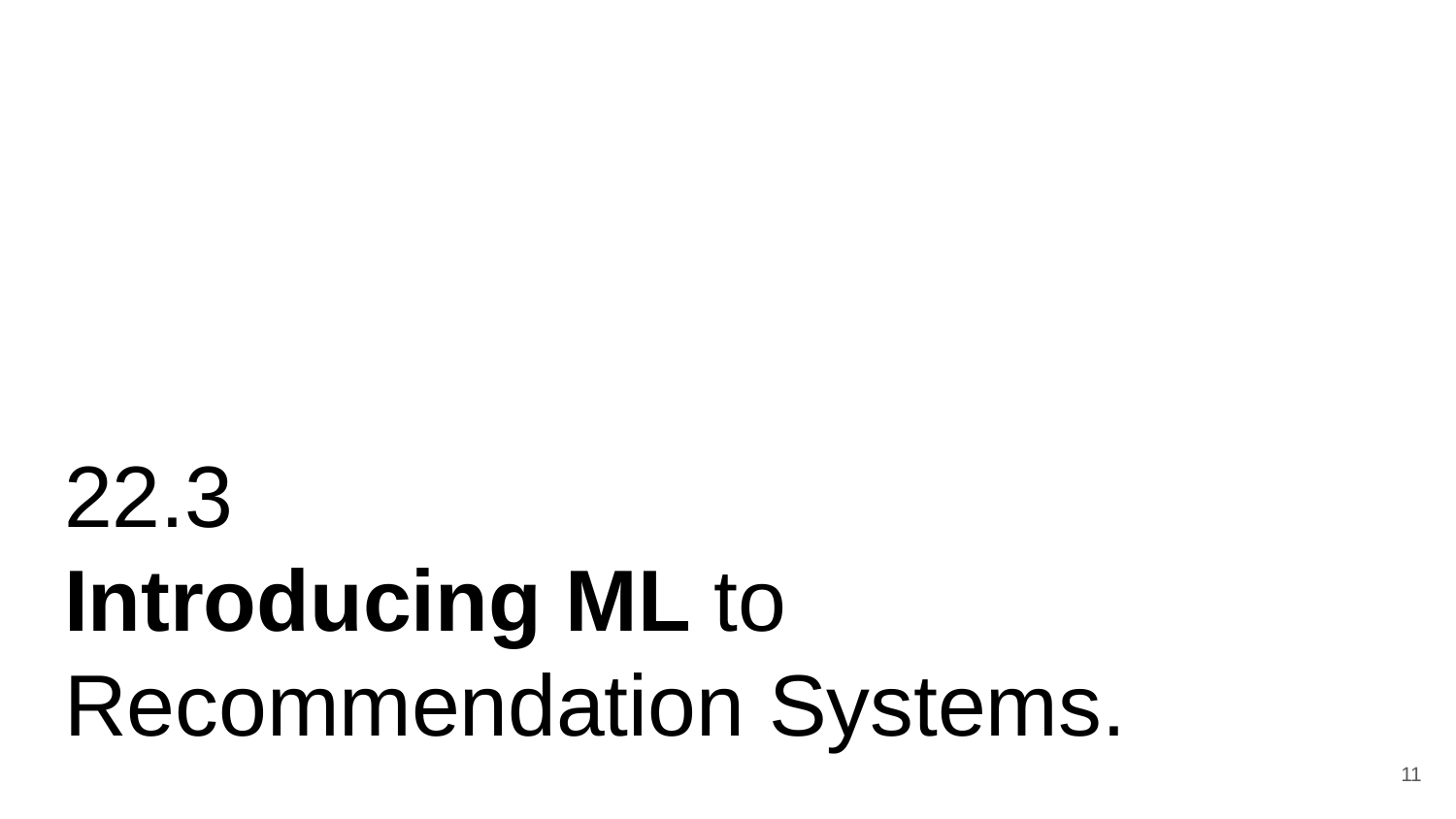

# 22.3
Introducing ML to
Recommendation Systems.
11